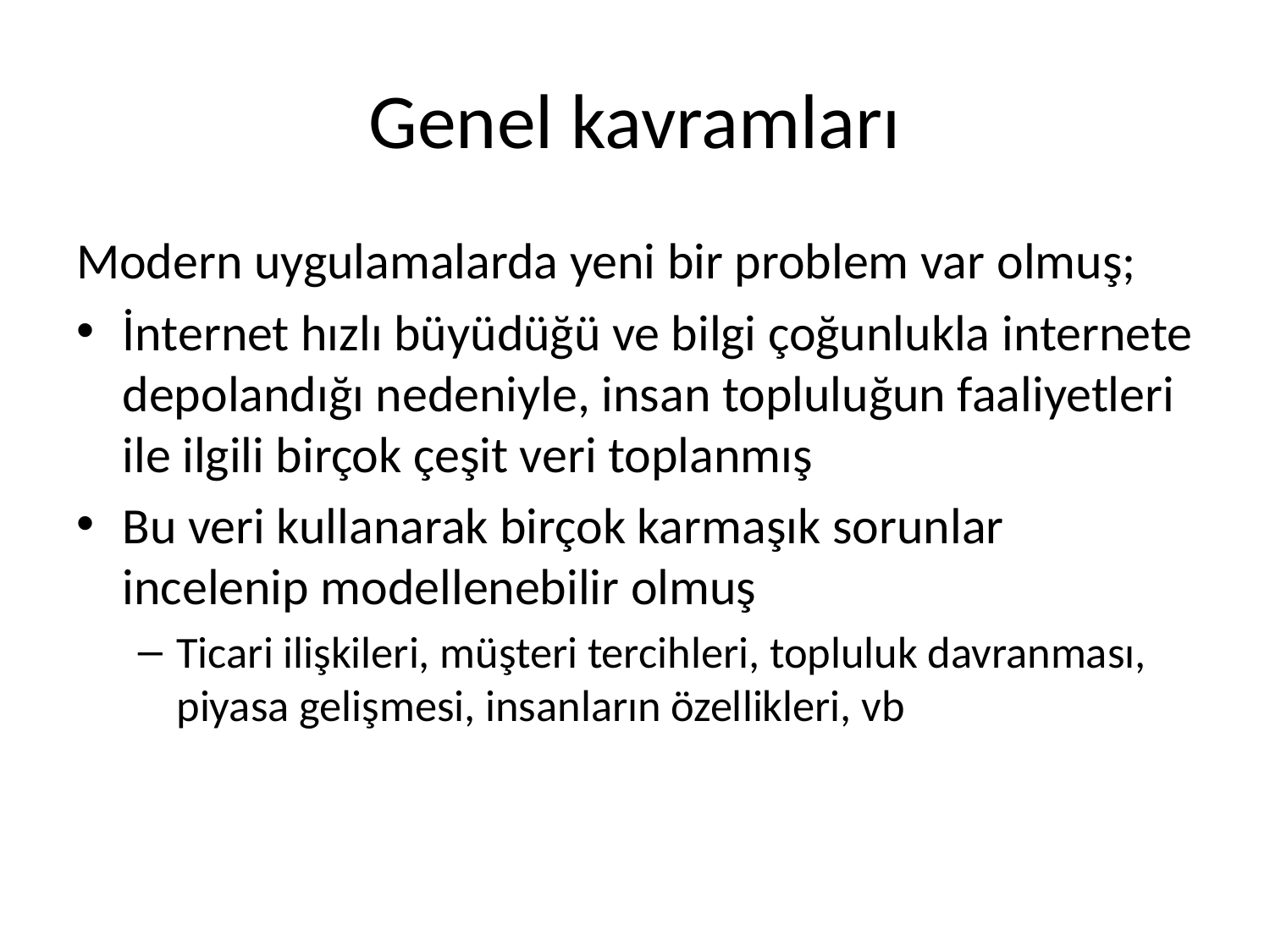

# Genel kavramları
Modern uygulamalarda yeni bir problem var olmuş;
İnternet hızlı büyüdüğü ve bilgi çoğunlukla internete depolandığı nedeniyle, insan topluluğun faaliyetleri ile ilgili birçok çeşit veri toplanmış
Bu veri kullanarak birçok karmaşık sorunlar incelenip modellenebilir olmuş
Ticari ilişkileri, müşteri tercihleri, topluluk davranması, piyasa gelişmesi, insanların özellikleri, vb